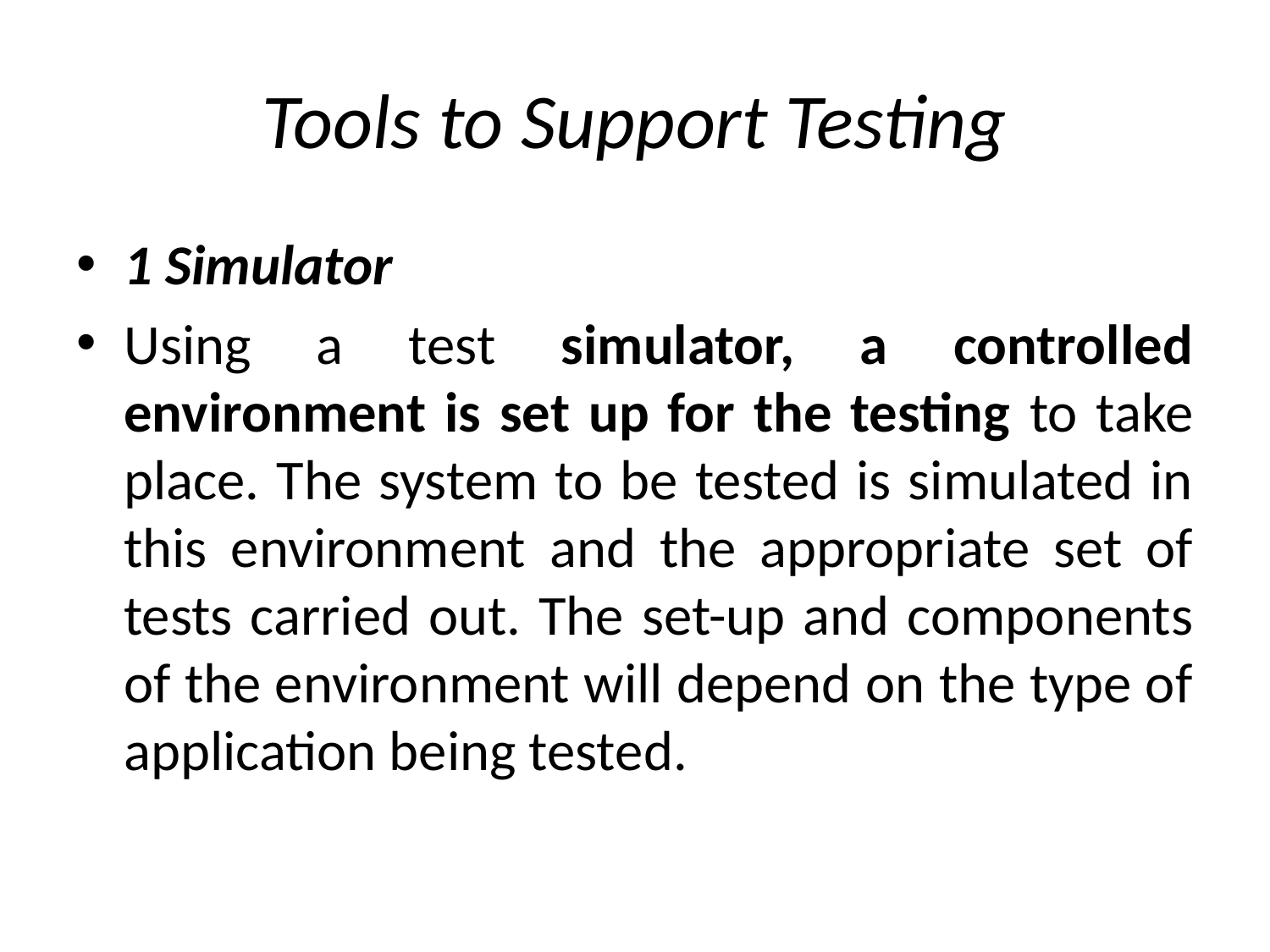

# Tools to Support Testing
1 Simulator
Using a test simulator, a controlled environment is set up for the testing to take place. The system to be tested is simulated in this environment and the appropriate set of tests carried out. The set-up and components of the environment will depend on the type of application being tested.